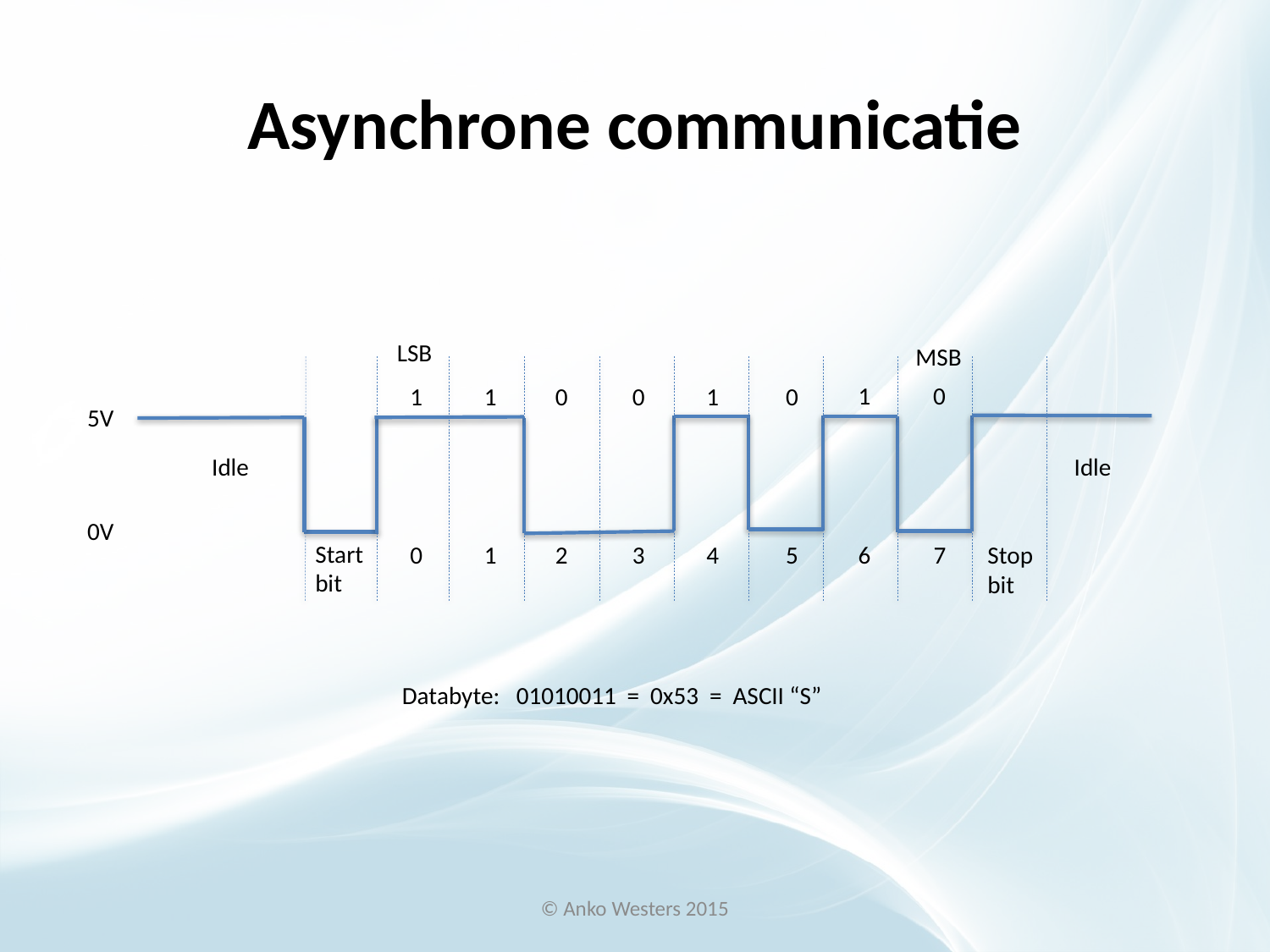

# Asynchrone communicatie
LSB
MSB
1
0
1
1
0
0
1
0
5V
Idle
Idle
0V
Start
bit
0
1
2
3
4
5
6
7
Stop
bit
Databyte:   01010011  =  0x53  =  ASCII “S”
© Anko Westers 2015